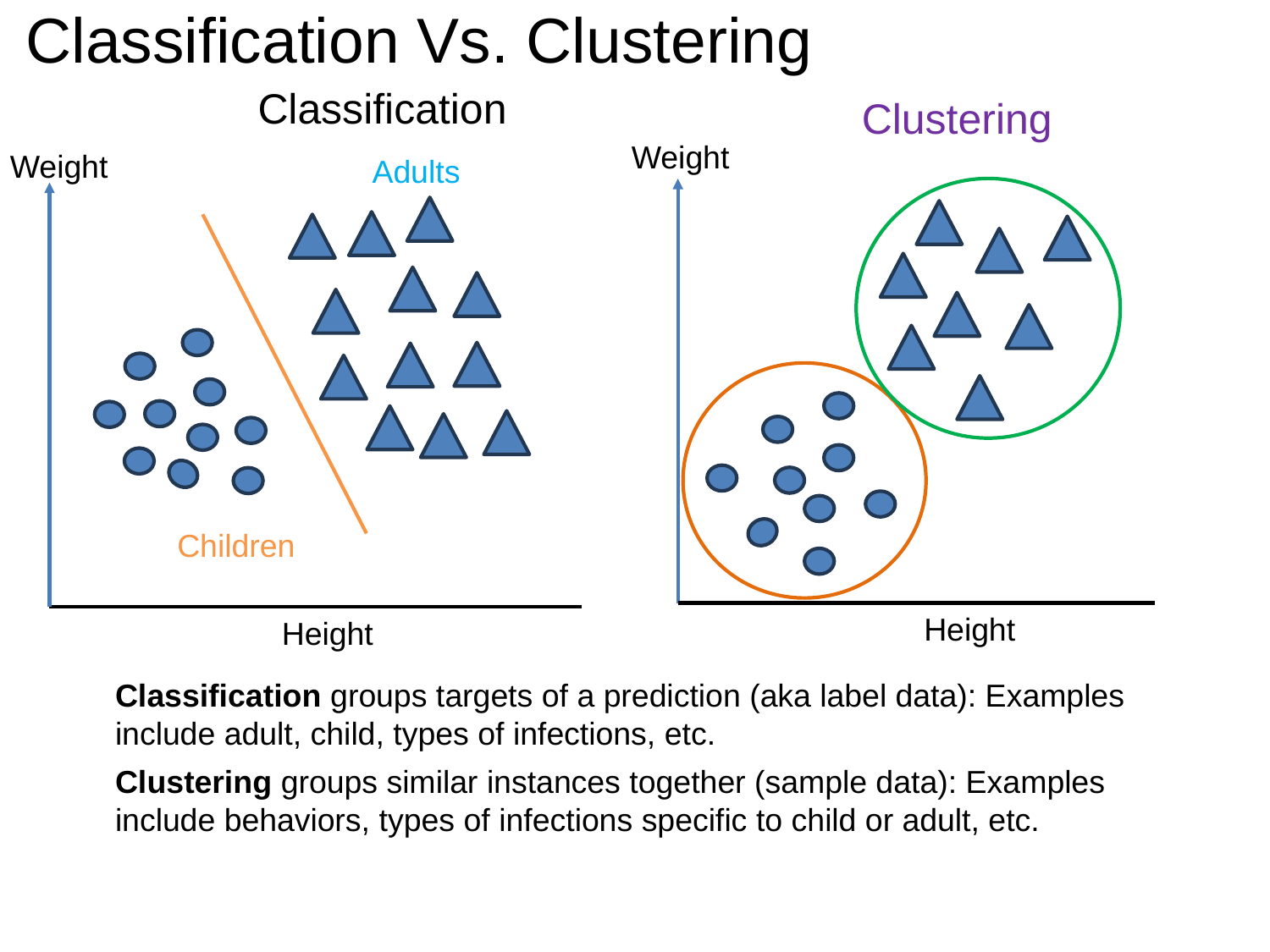

# Classification Vs. Clustering
Classification
Clustering
Weight
Weight
Adults

Children

Height
Height
Classification groups targets of a prediction (aka label data): Examples include adult, child, types of infections, etc.
Clustering groups similar instances together (sample data): Examples include behaviors, types of infections specific to child or adult, etc.